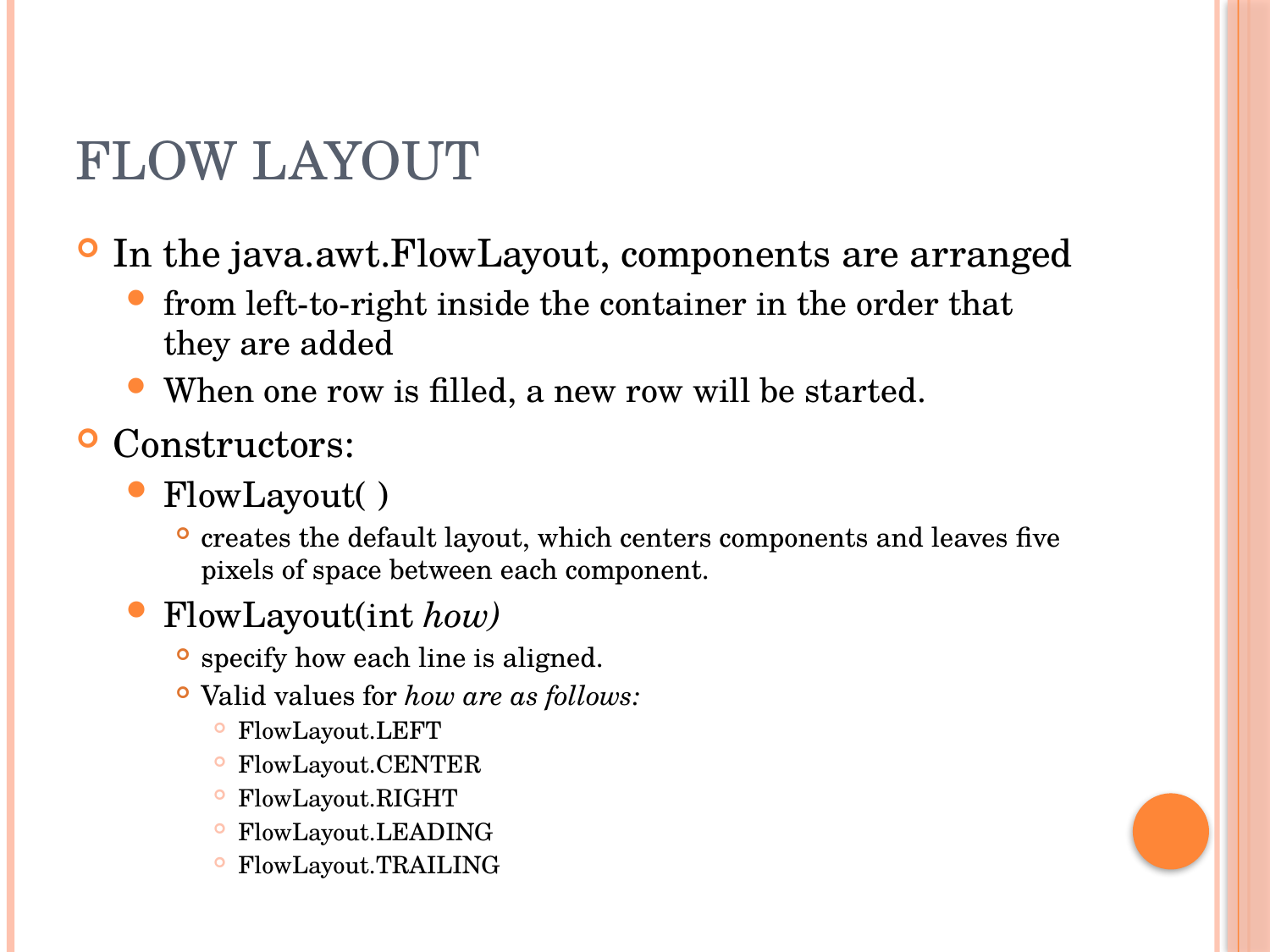

# Flow Layout
In the java.awt.FlowLayout, components are arranged
from left-to-right inside the container in the order that they are added
When one row is filled, a new row will be started.
Constructors:
FlowLayout( )
creates the default layout, which centers components and leaves five pixels of space between each component.
FlowLayout(int how)
specify how each line is aligned.
Valid values for how are as follows:
FlowLayout.LEFT
FlowLayout.CENTER
FlowLayout.RIGHT
FlowLayout.LEADING
FlowLayout.TRAILING